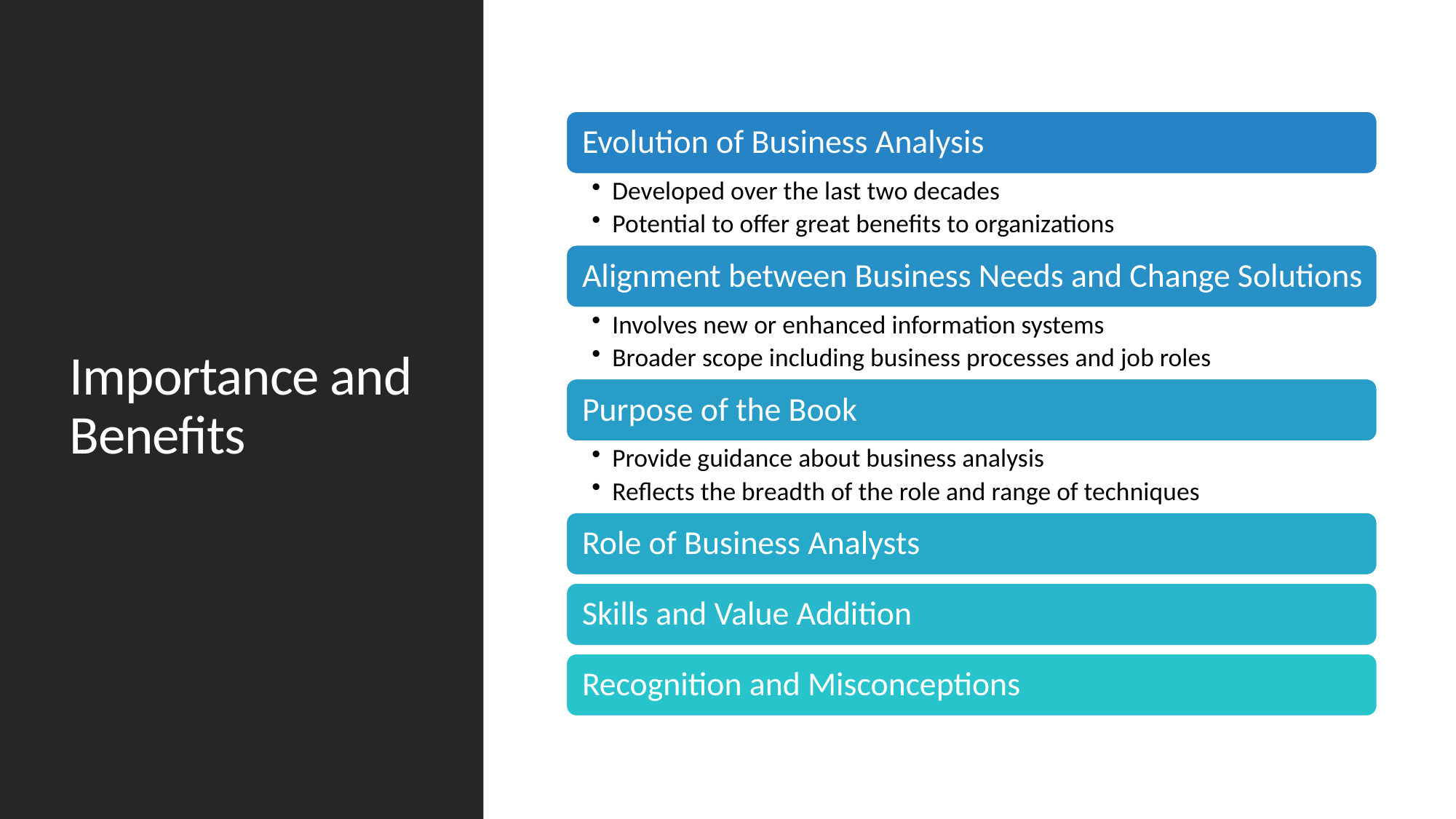

# Importance and Benefits
Evolution of Business Analysis
Developed over the last two decades
Potential to offer great benefits to organizations
Alignment between Business Needs and Change Solutions
Involves new or enhanced information systems
Broader scope including business processes and job roles
Purpose of the Book
Provide guidance about business analysis
Reflects the breadth of the role and range of techniques
Role of Business Analysts
Skills and Value Addition
Recognition and Misconceptions